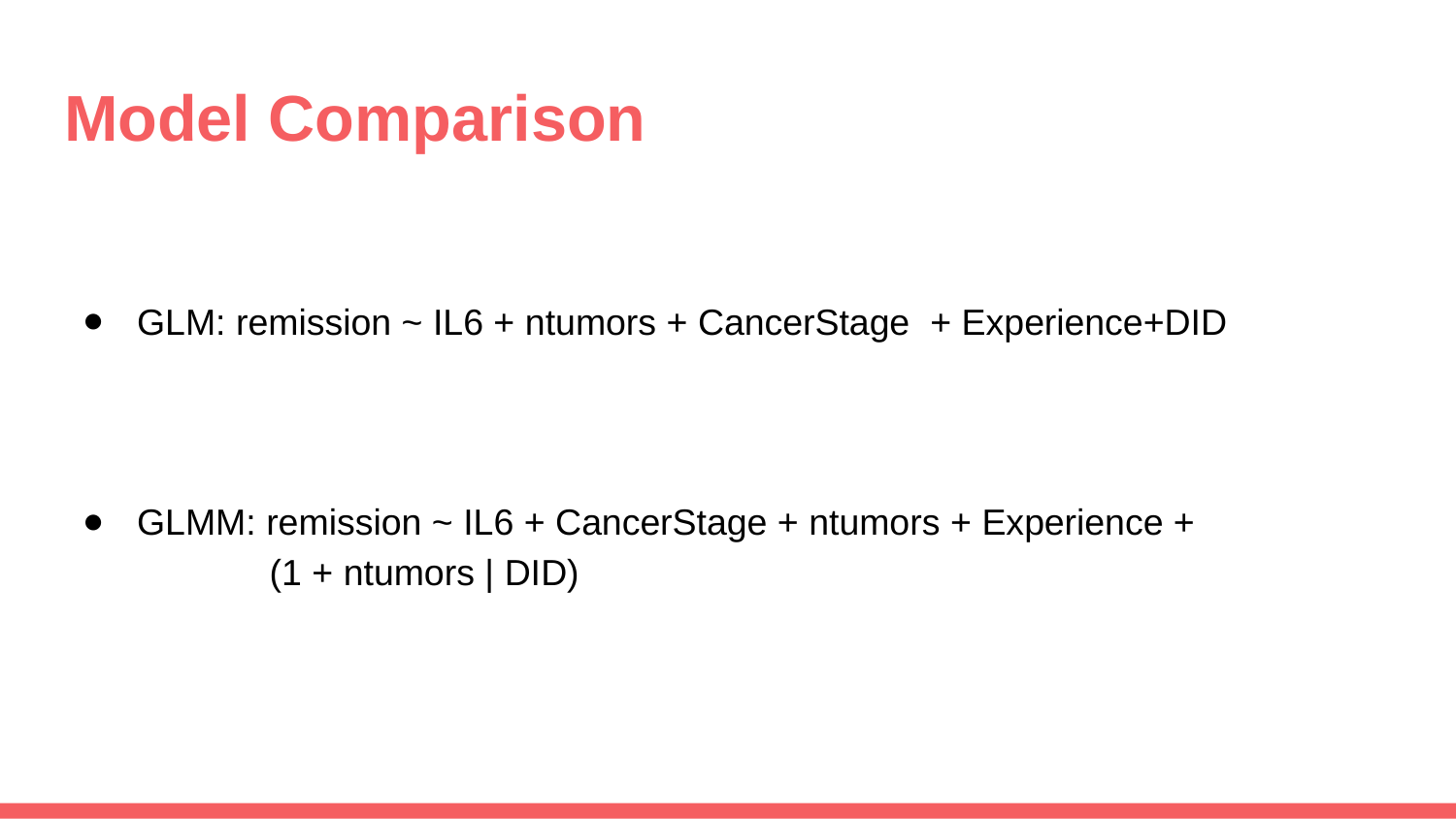

# Model Comparison

GLM: remission ~ IL6 + ntumors + CancerStage  + Experience+DID

GLMM: remission ~ IL6 + CancerStage + ntumors + Experience +
             (1 + ntumors | DID)